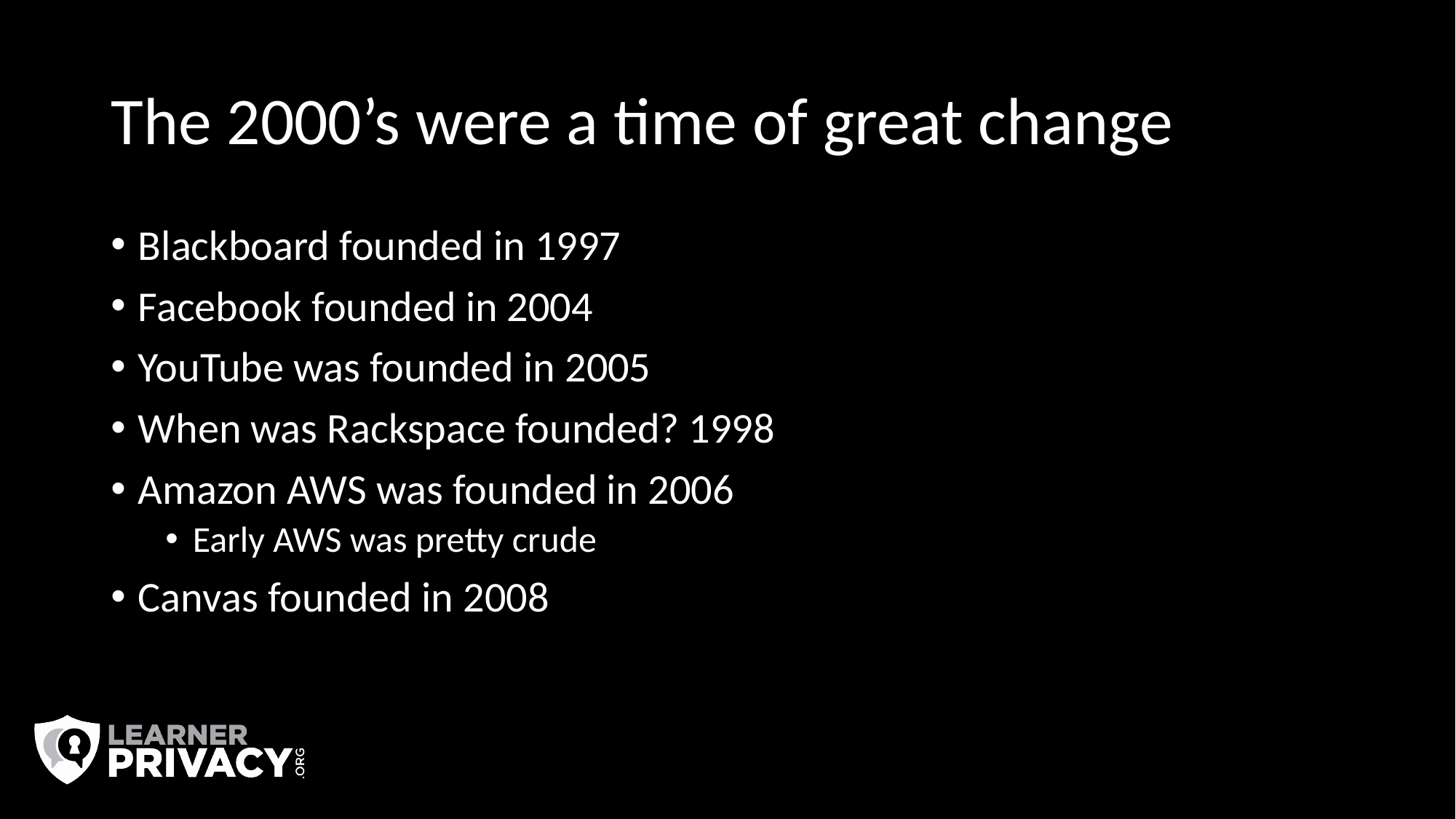

# The 2000’s were a time of great change
Blackboard founded in 1997
Facebook founded in 2004
YouTube was founded in 2005
When was Rackspace founded? 1998
Amazon AWS was founded in 2006
Early AWS was pretty crude
Canvas founded in 2008